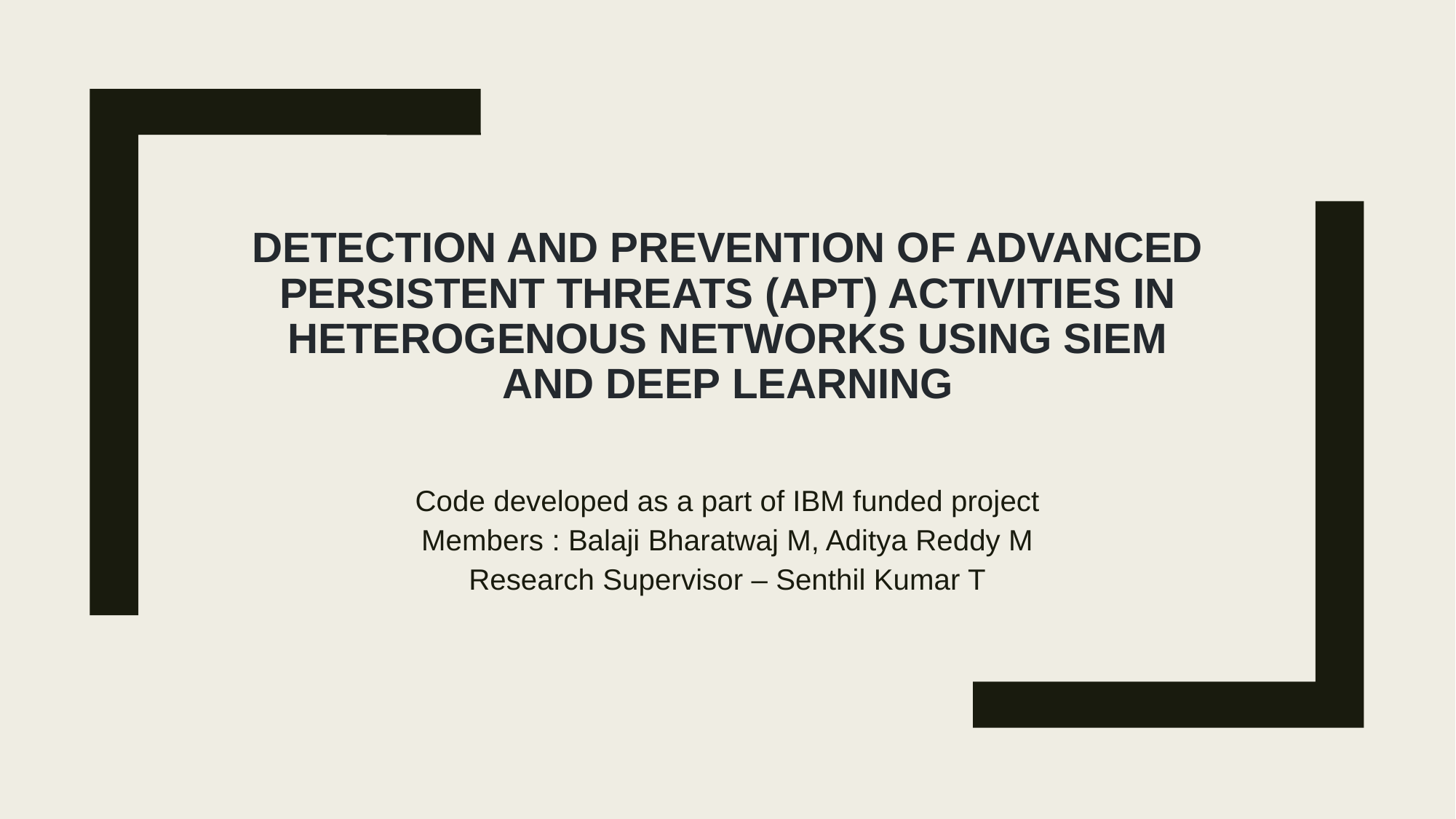

# Detection and Prevention of Advanced Persistent Threats (APT) activities in heterogenous networks using SIEM and Deep Learning
Code developed as a part of IBM funded project
Members : Balaji Bharatwaj M, Aditya Reddy M
Research Supervisor – Senthil Kumar T